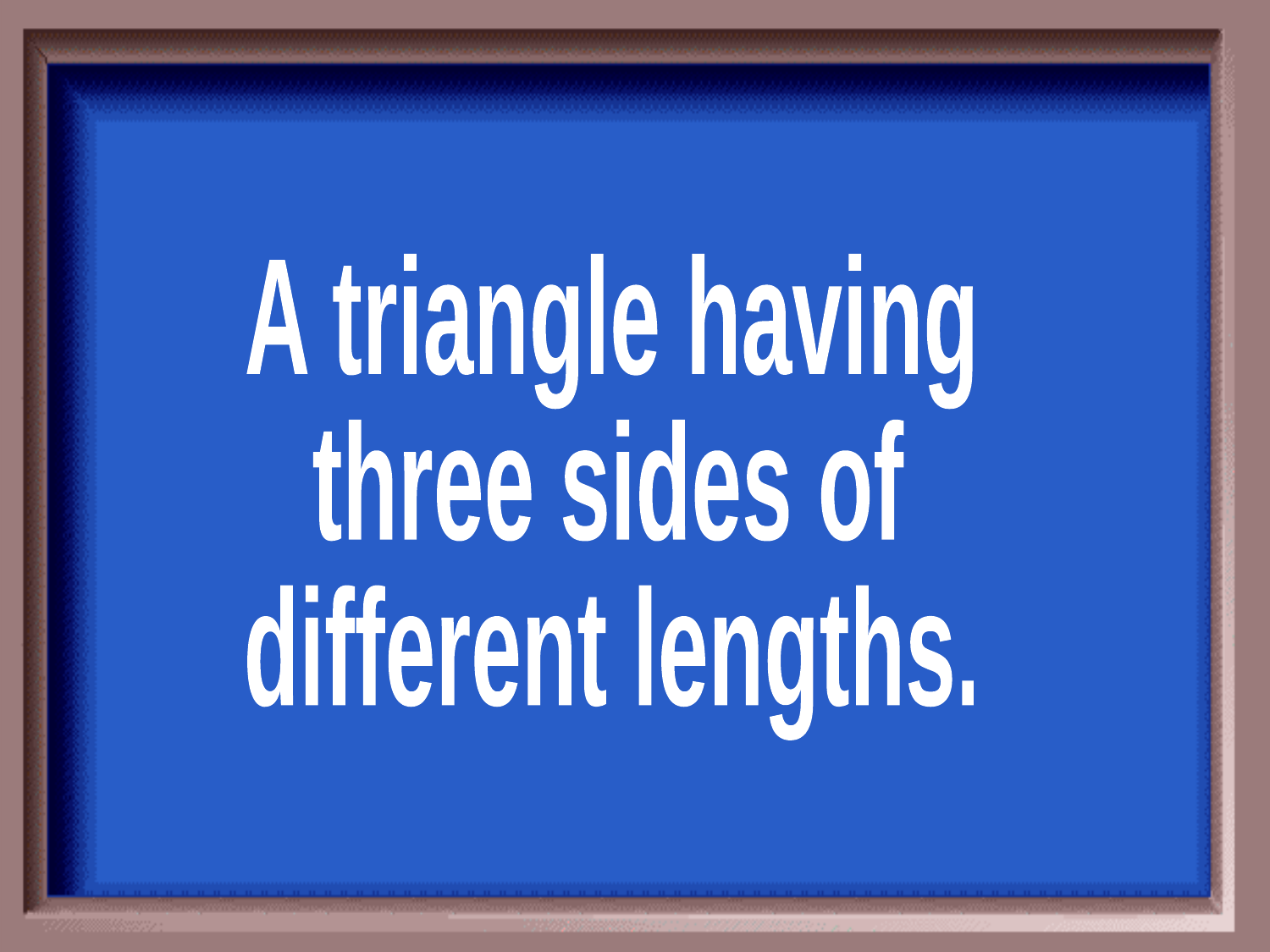

A triangle having
three sides of
different lengths.